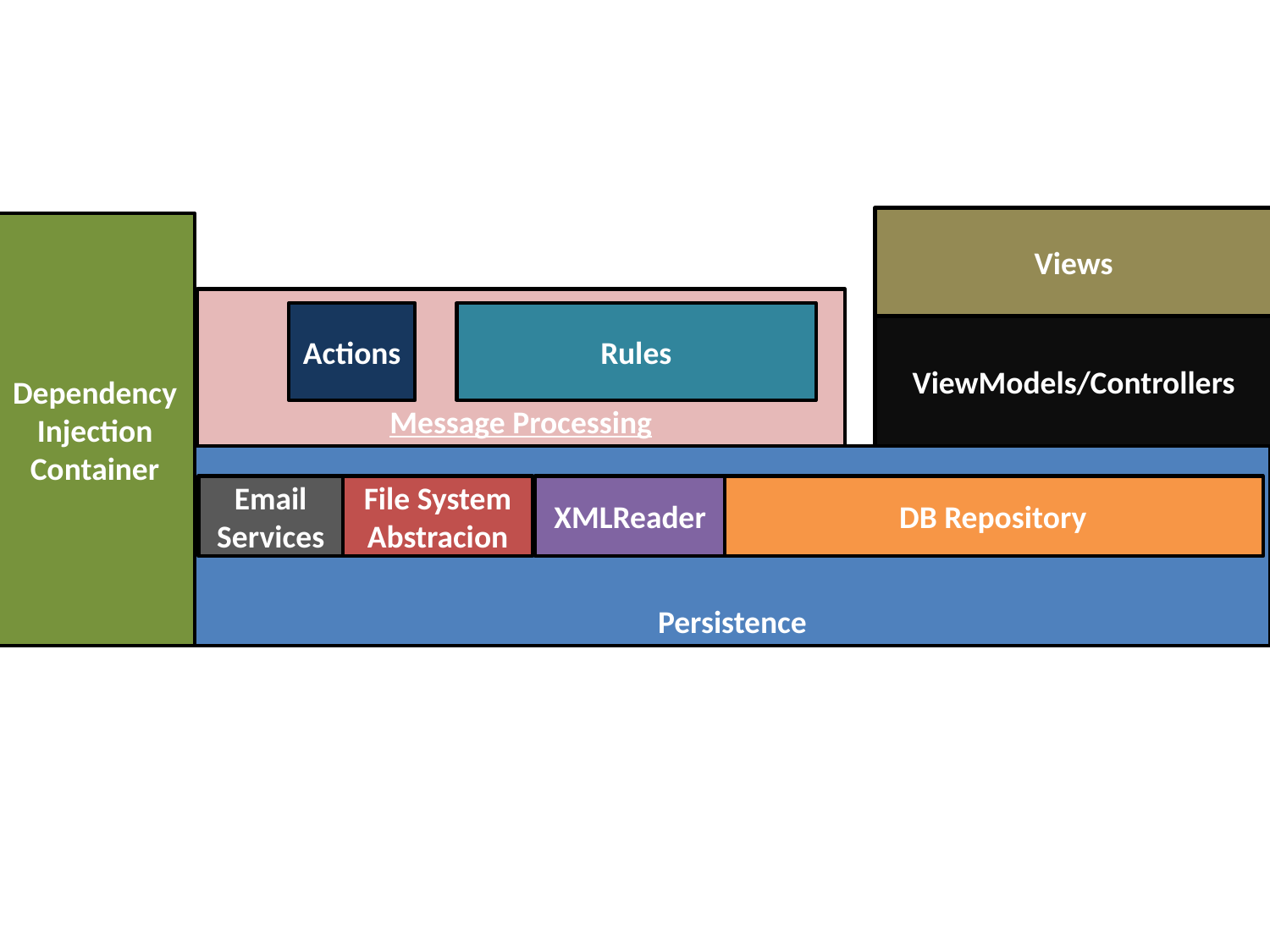

Views
Dependency Injection Container
Message Processing
Actions
Rules
ViewModels/Controllers
Persistence
Email Services
File System Abstracion
XMLReader
DB Repository